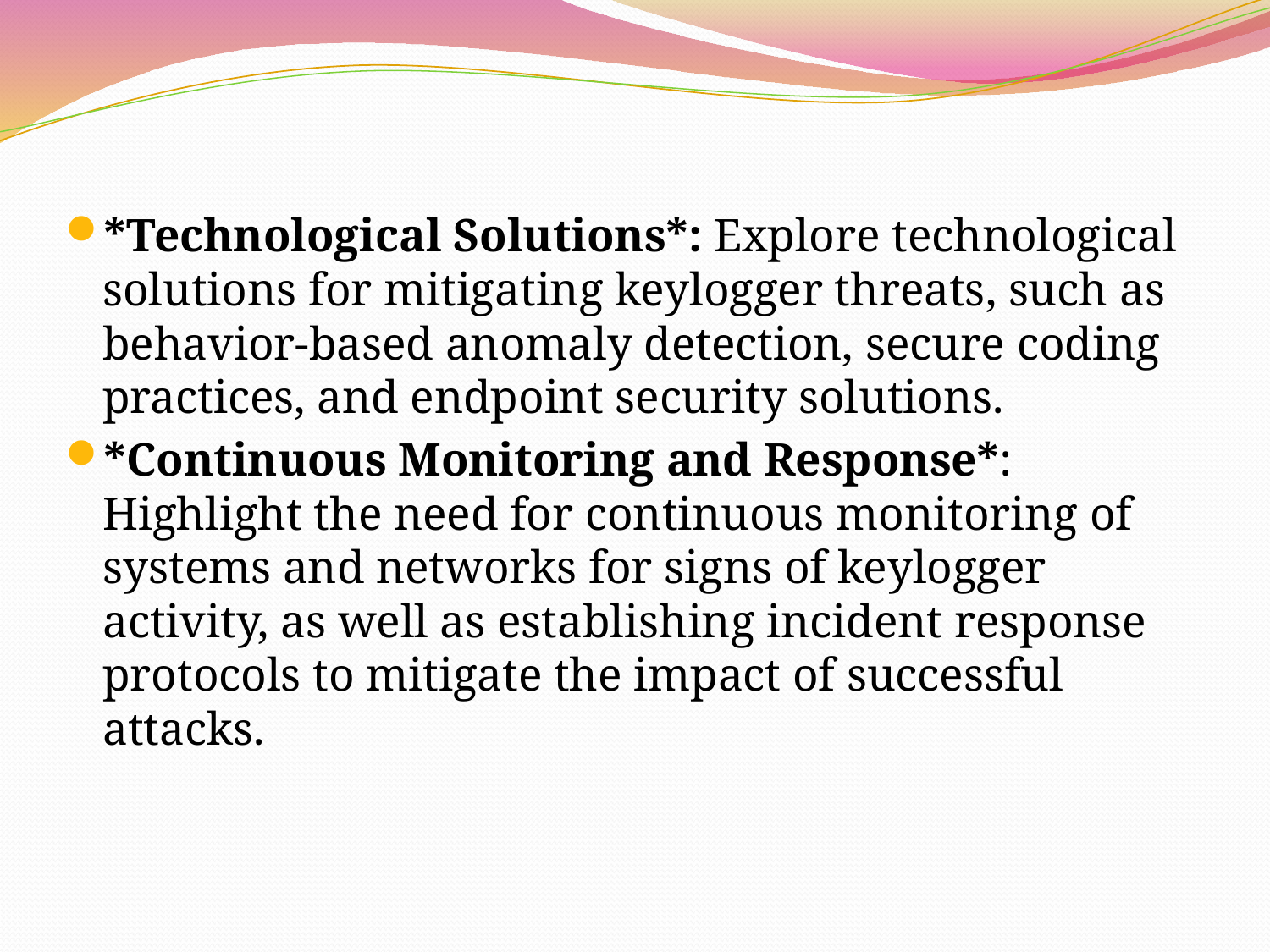

*Technological Solutions*: Explore technological solutions for mitigating keylogger threats, such as behavior-based anomaly detection, secure coding practices, and endpoint security solutions.
*Continuous Monitoring and Response*: Highlight the need for continuous monitoring of systems and networks for signs of keylogger activity, as well as establishing incident response protocols to mitigate the impact of successful attacks.